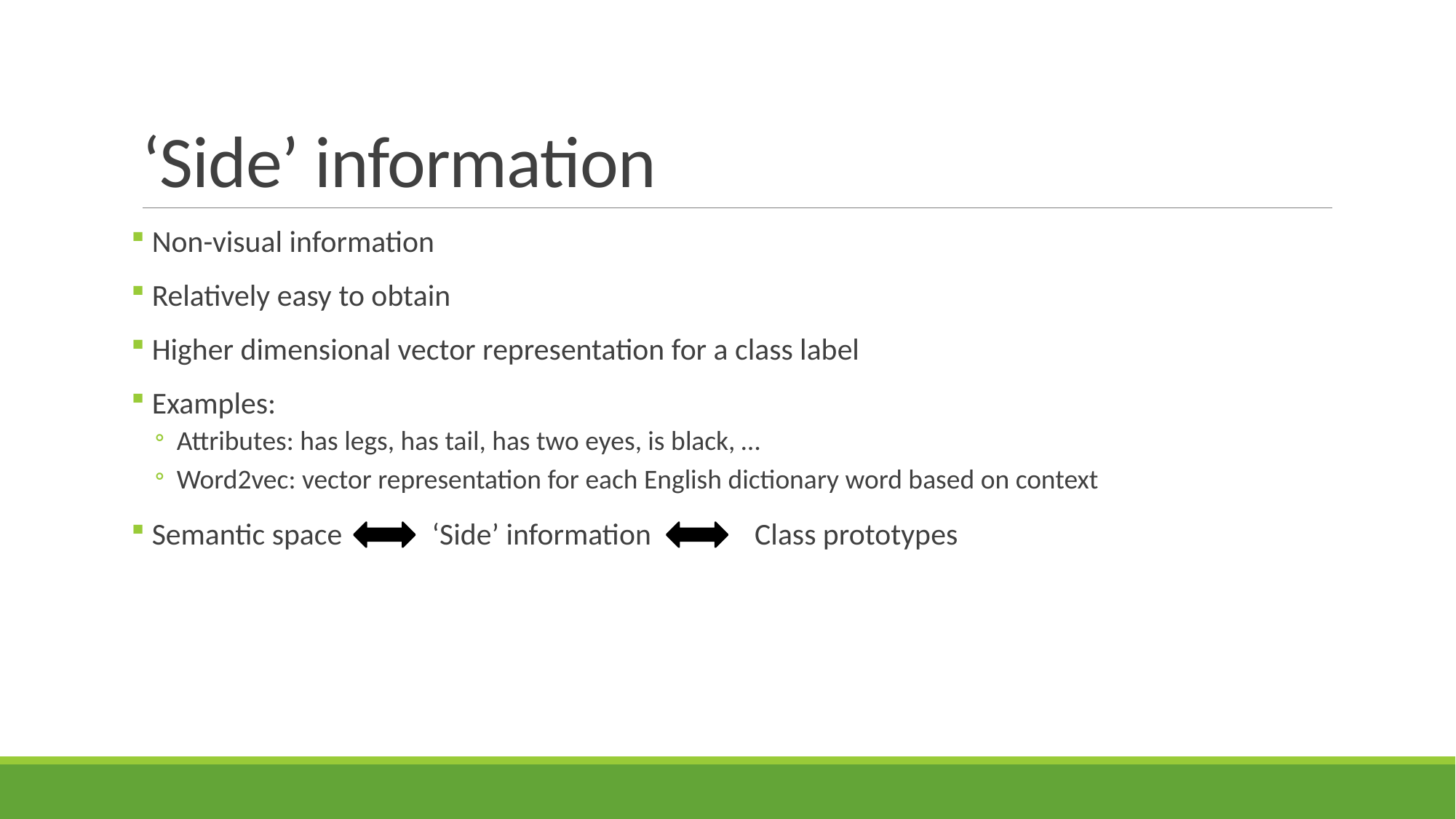

# ‘Side’ information
 Non-visual information
 Relatively easy to obtain
 Higher dimensional vector representation for a class label
 Examples:
Attributes: has legs, has tail, has two eyes, is black, …
Word2vec: vector representation for each English dictionary word based on context
 Semantic space             ‘Side’ information               Class prototypes